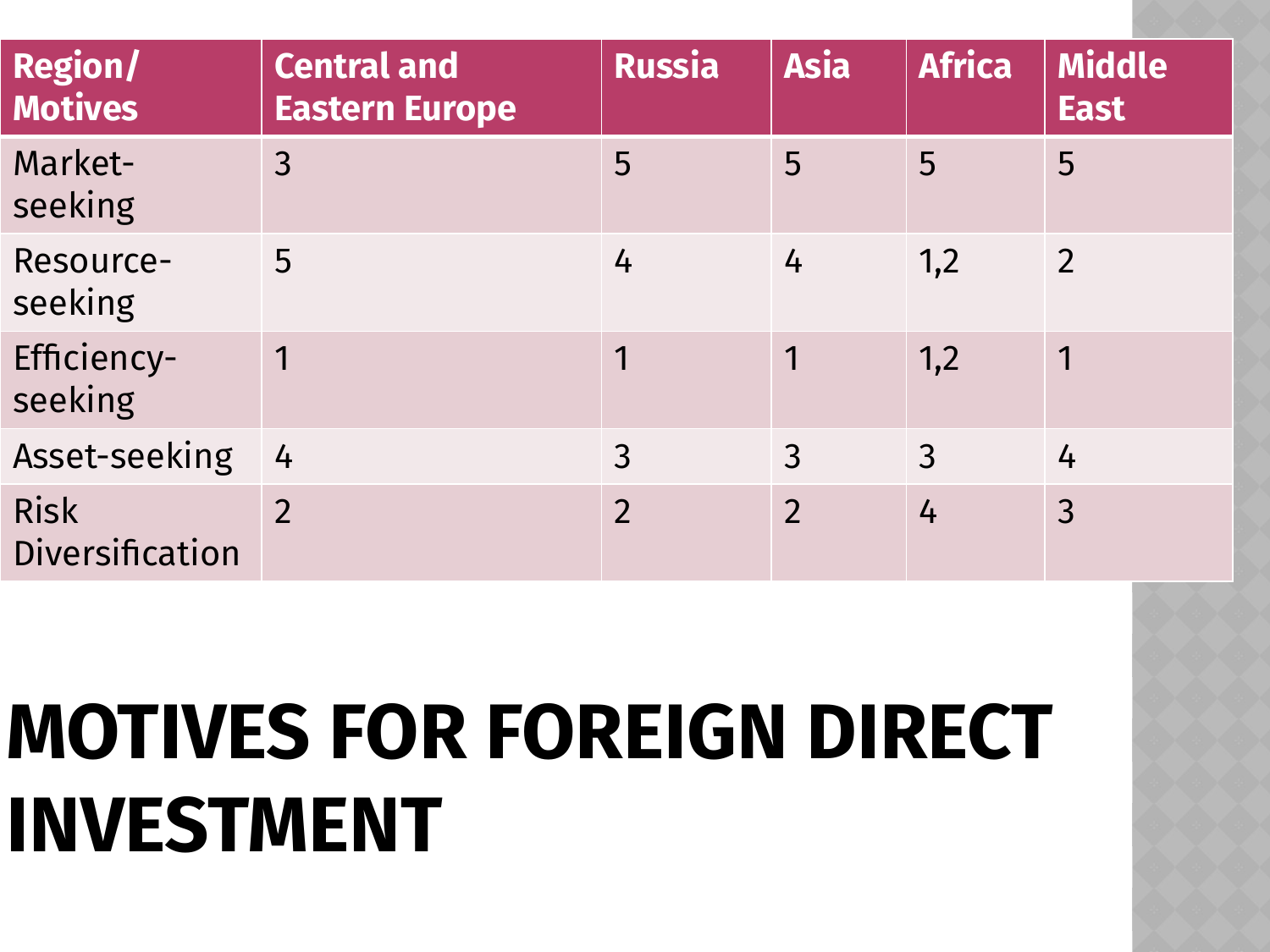

| Region/Motives | Central and Eastern Europe | Russia | Asia | Africa | Middle East |
| --- | --- | --- | --- | --- | --- |
| Market-seeking | 3 | 5 | 5 | 5 | 5 |
| Resource-seeking | 5 | 4 | 4 | 1,2 | 2 |
| Efficiency-seeking | 1 | 1 | 1 | 1,2 | 1 |
| Asset-seeking | 4 | 3 | 3 | 3 | 4 |
| Risk Diversification | 2 | 2 | 2 | 4 | 3 |
# Motives for Foreign Direct Investment